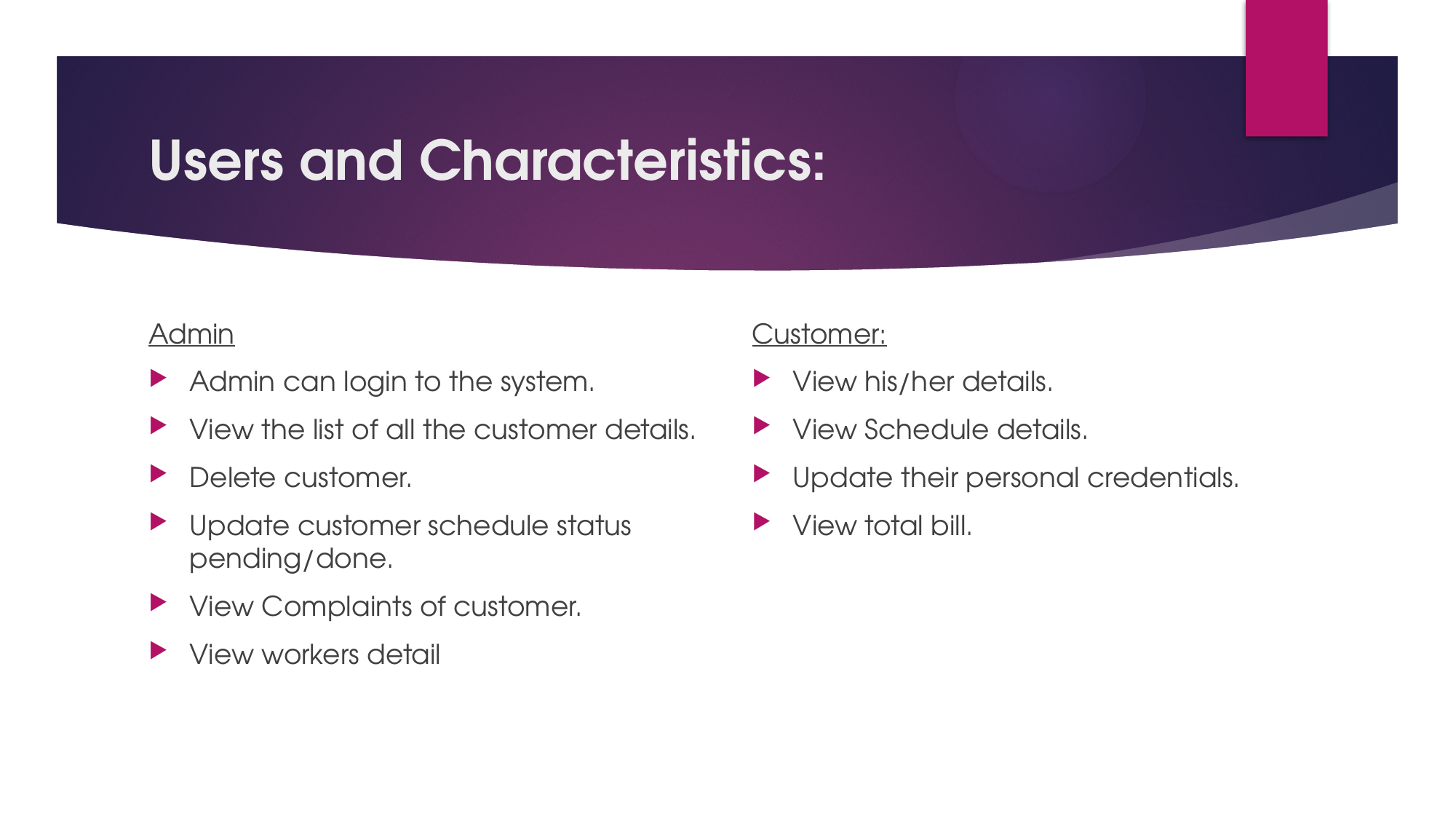

# Users and Characteristics:
Admin
Admin can login to the system.
View the list of all the customer details.
Delete customer.
Update customer schedule status pending/done.
View Complaints of customer.
View workers detail

Customer:
View his/her details.
View Schedule details.
Update their personal credentials.
View total bill.